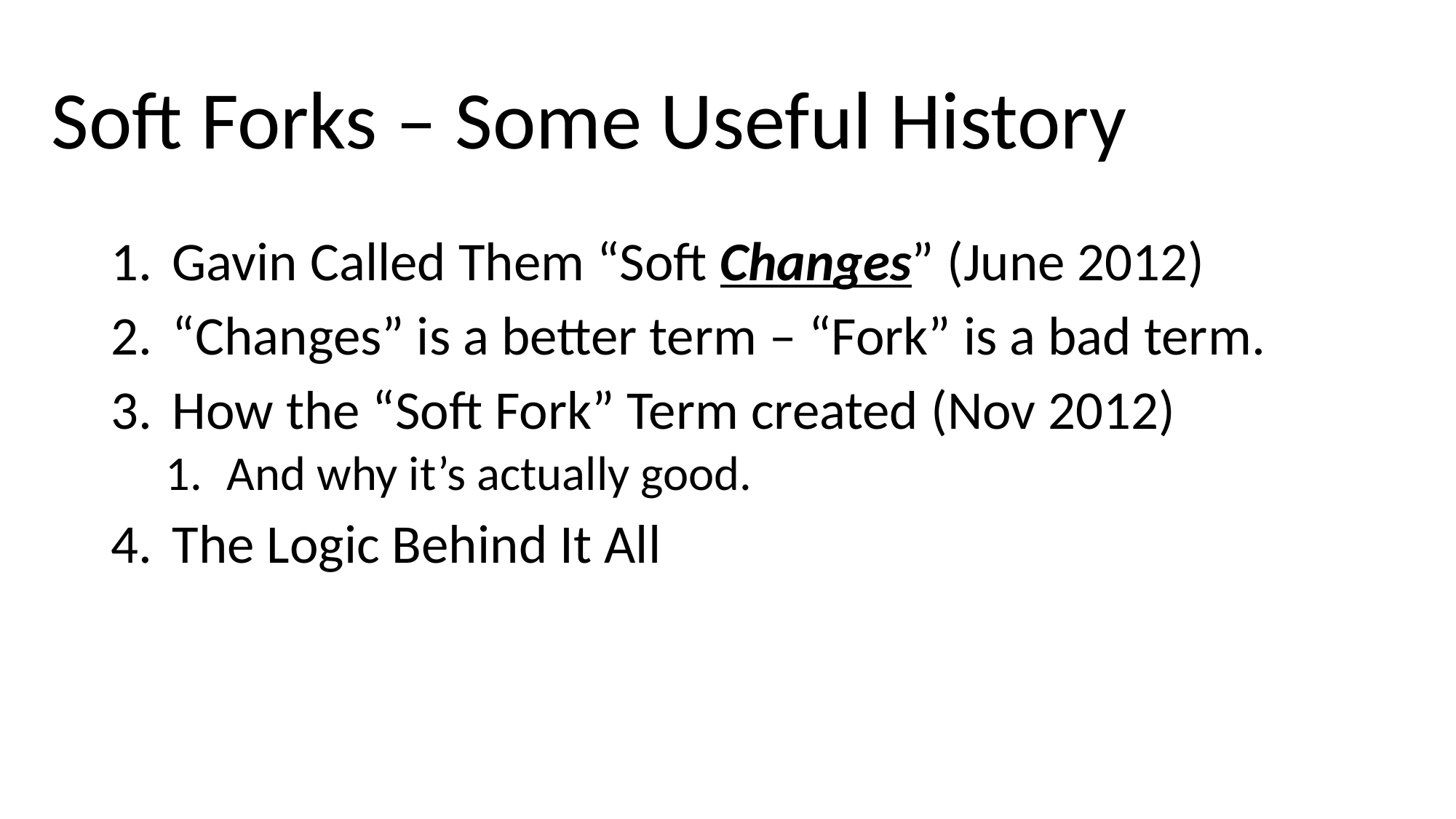

# Soft Forks – Some Useful History
Gavin Called Them “Soft Changes” (June 2012)
“Changes” is a better term – “Fork” is a bad term.
How the “Soft Fork” Term created (Nov 2012)
And why it’s actually good.
The Logic Behind It All